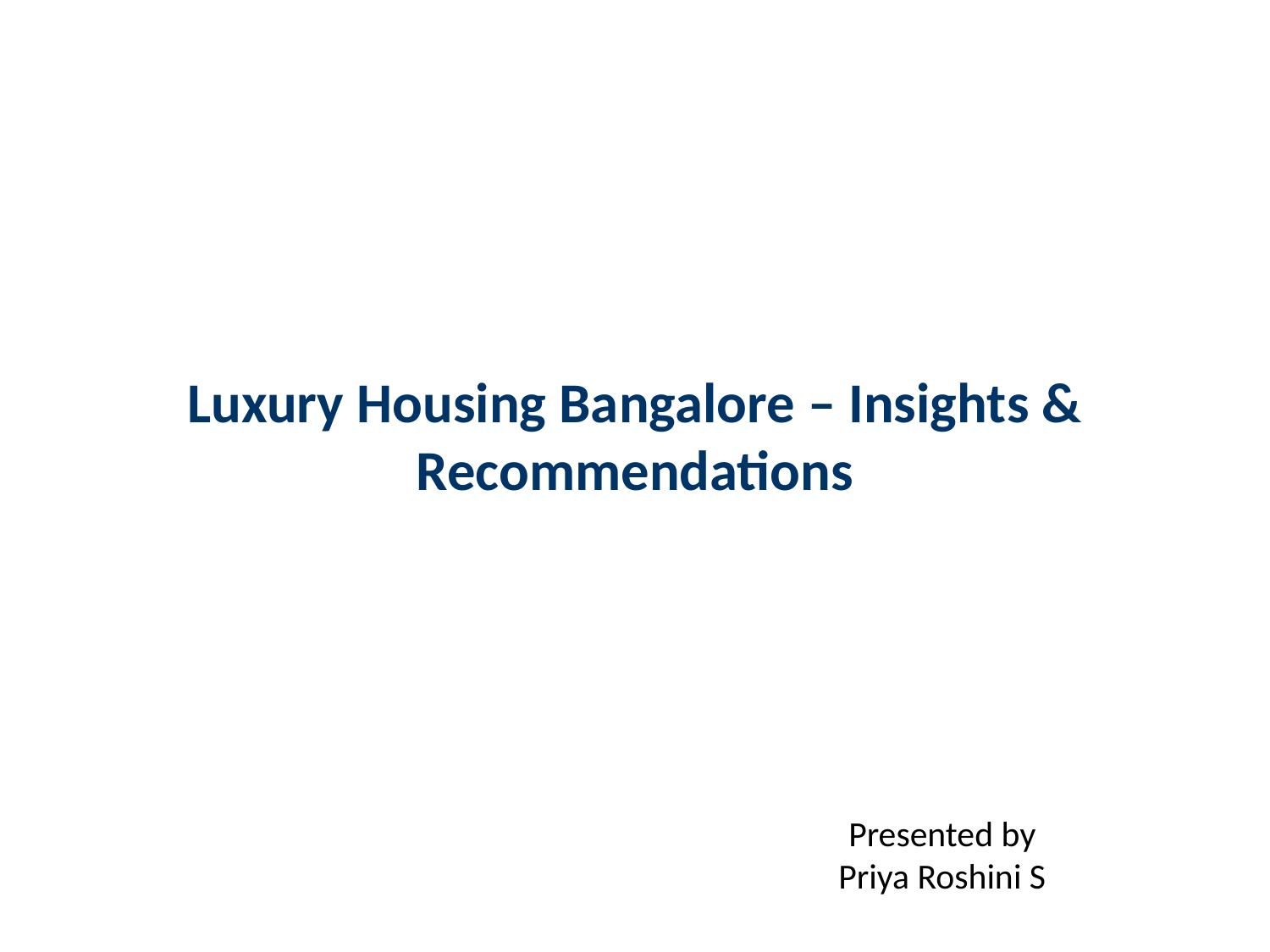

# Luxury Housing Bangalore – Insights & Recommendations
Presented by
Priya Roshini S